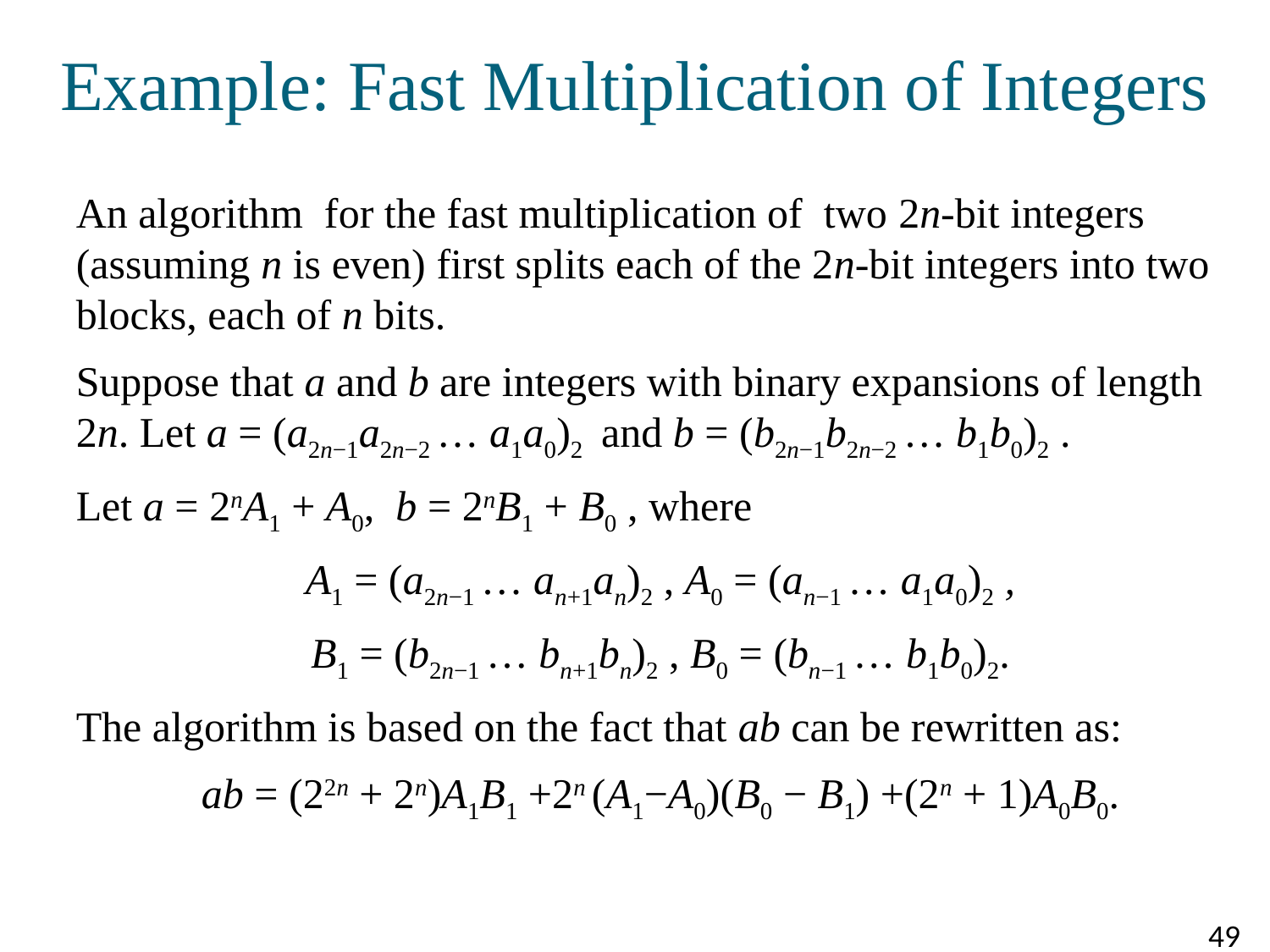

# Example: Fast Multiplication of Integers
An algorithm  for the fast multiplication of  two 2n-bit integers  (assuming n is even) first splits each of the 2n-bit integers into two blocks, each of n bits.
Suppose that a and b are integers with binary expansions of length 2n. Let a = (a2n−1a2n−2 … a1a0)2   and b = (b2n−1b2n−2 … b1b0)2 .
Let a = 2nA1 + A0,  b = 2nB1 + B0 , where
A1 = (a2n−1 … an+1an)2 , A0 = (an−1 … a1a0)2 ,
B1 = (b2n−1 … bn+1bn)2 , B0 = (bn−1 … b1b0)2.
The algorithm is based on the fact that ab can be rewritten as:
ab = (22n + 2n)A1B1 +2n (A1−A0)(B0 − B1) +(2n + 1)A0B0.